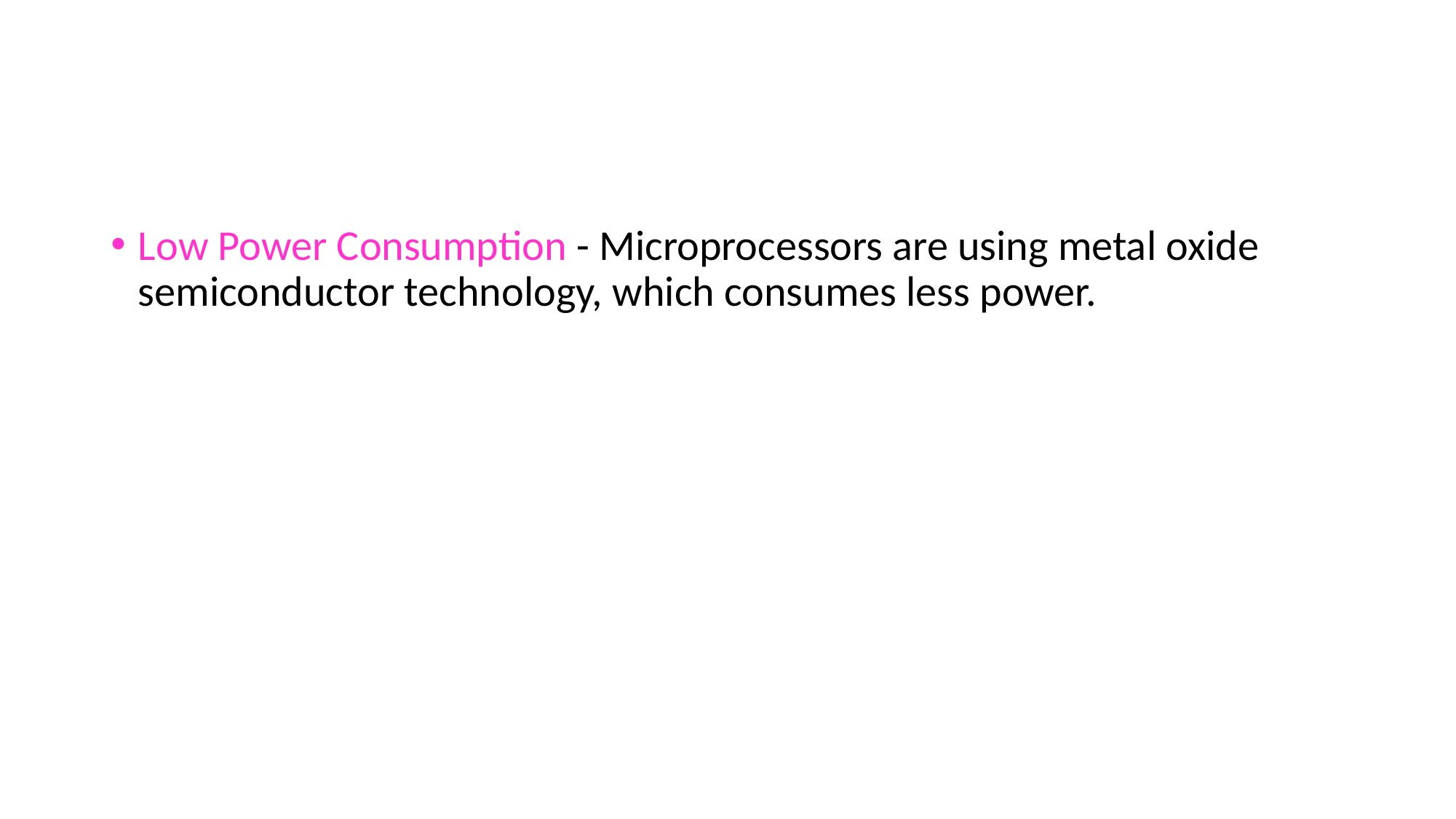

#
Low Power Consumption - Microprocessors are using metal oxide semiconductor technology, which consumes less power.